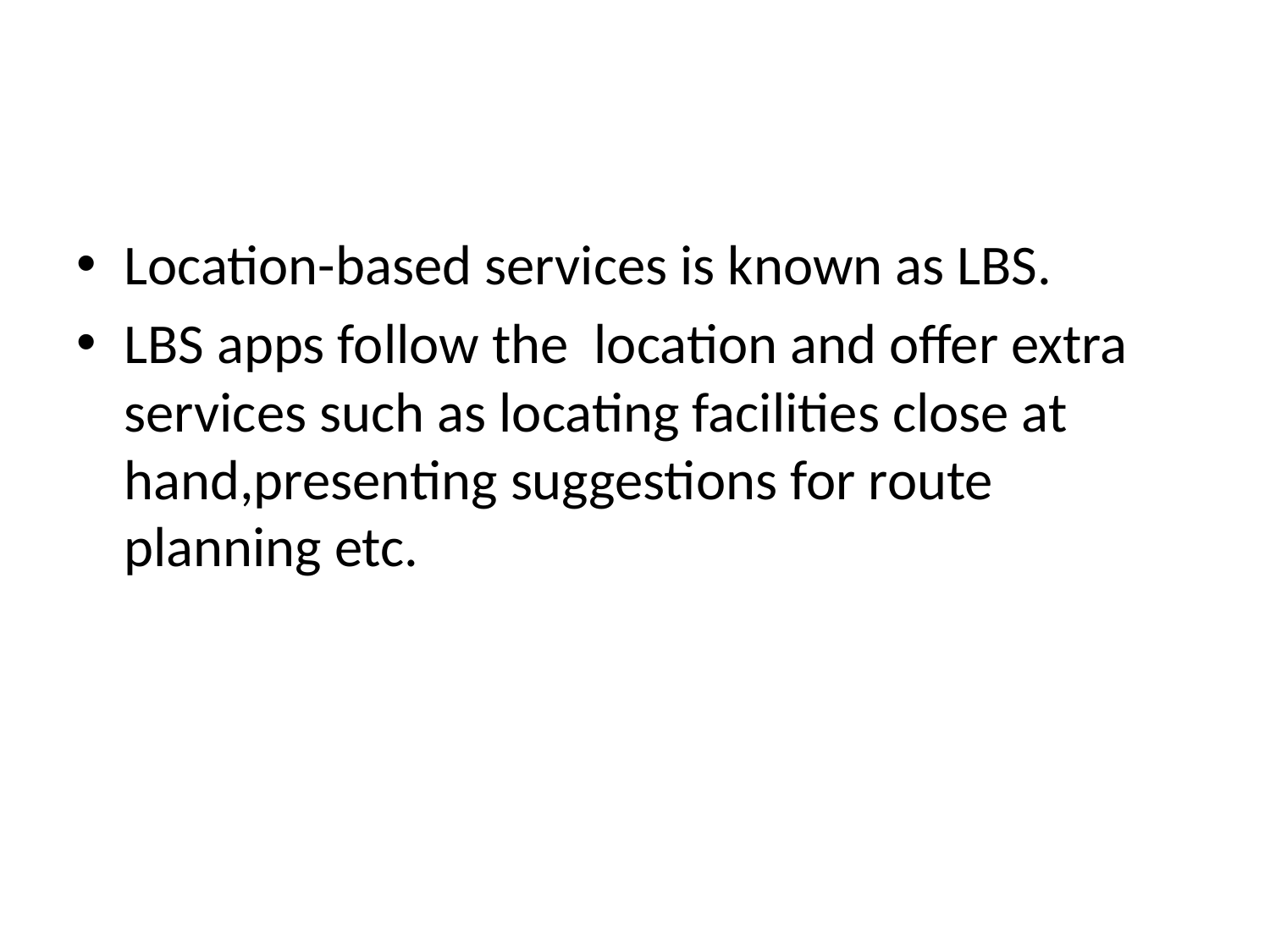

#
Location-based services is known as LBS.
LBS apps follow the  location and offer extra services such as locating facilities close at hand,presenting suggestions for route planning etc.